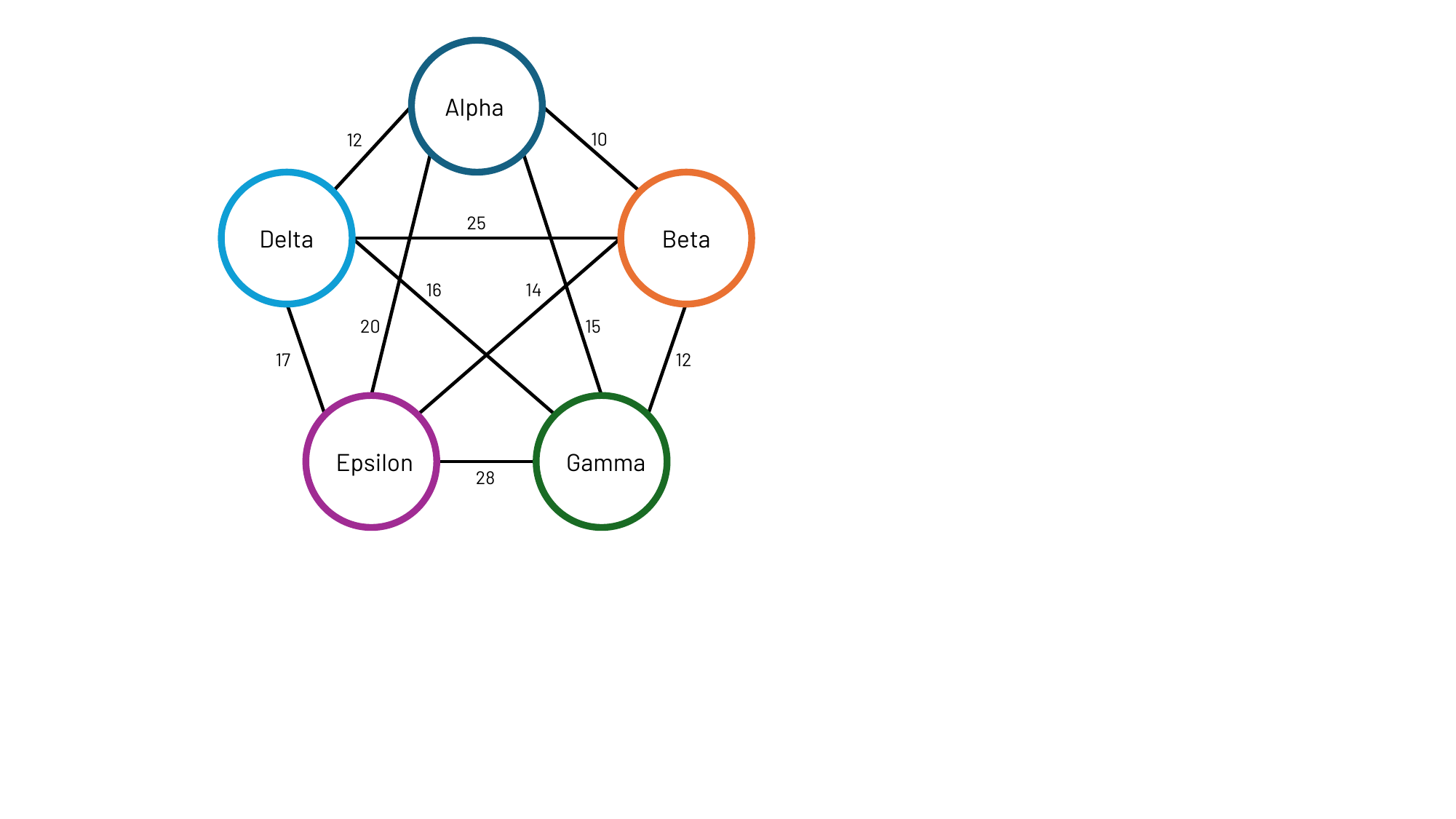

Alpha
Delta
Beta
Epsilon
Gamma
10
12
25
14
16
20
15
17
12
28